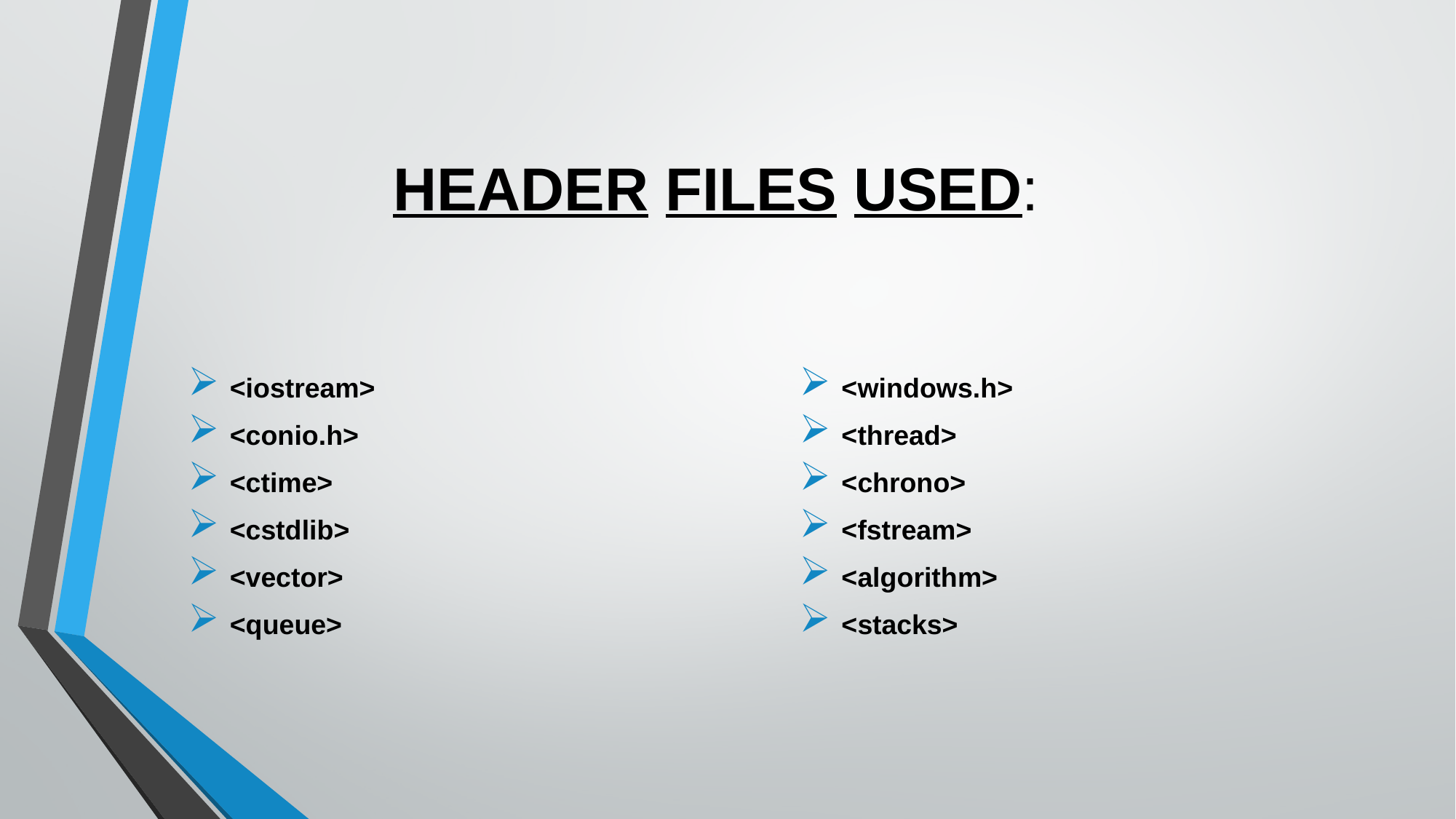

# HEADER FILES USED:
 <iostream>
 <conio.h>
 <ctime>
 <cstdlib>
 <vector>
 <queue>
 <windows.h>
 <thread>
 <chrono>
 <fstream>
 <algorithm>
 <stacks>